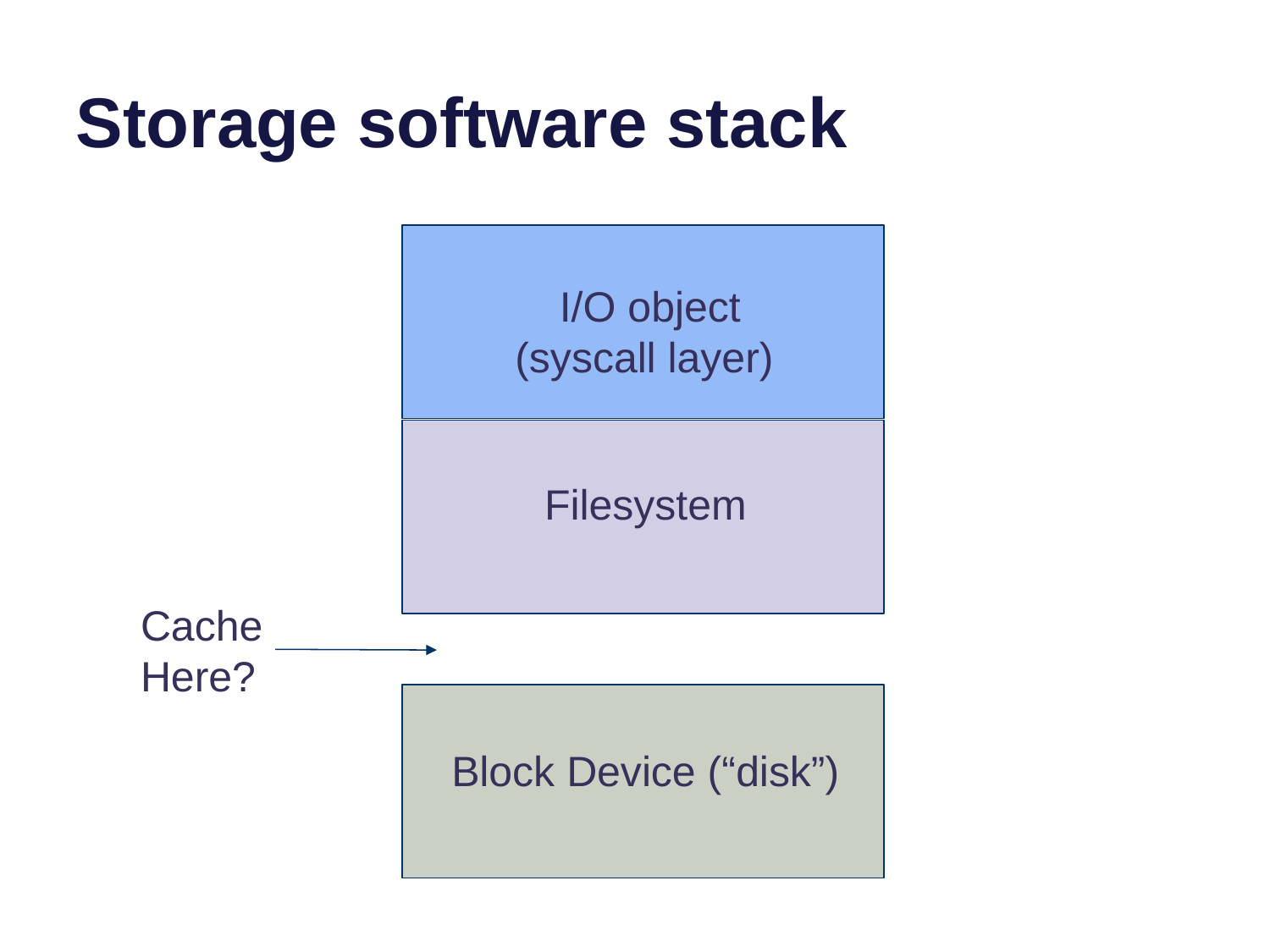

# Storage software stack

I/O object
(syscall layer)

Filesystem
Cache
Here?

Block Device (“disk”)